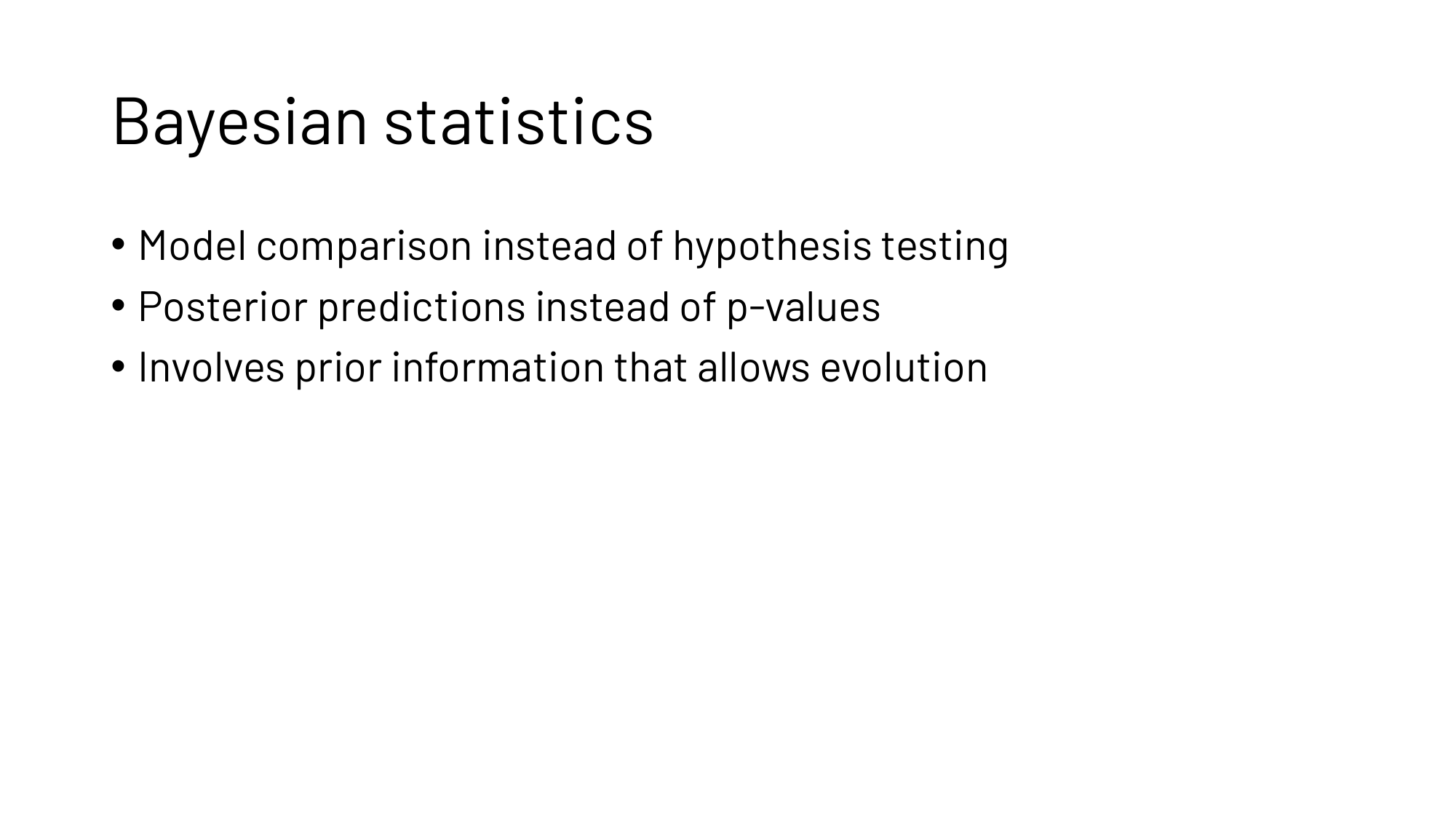

# Bayesian statistics
Model comparison instead of hypothesis testing
Posterior predictions instead of p-values
Involves prior information that allows evolution